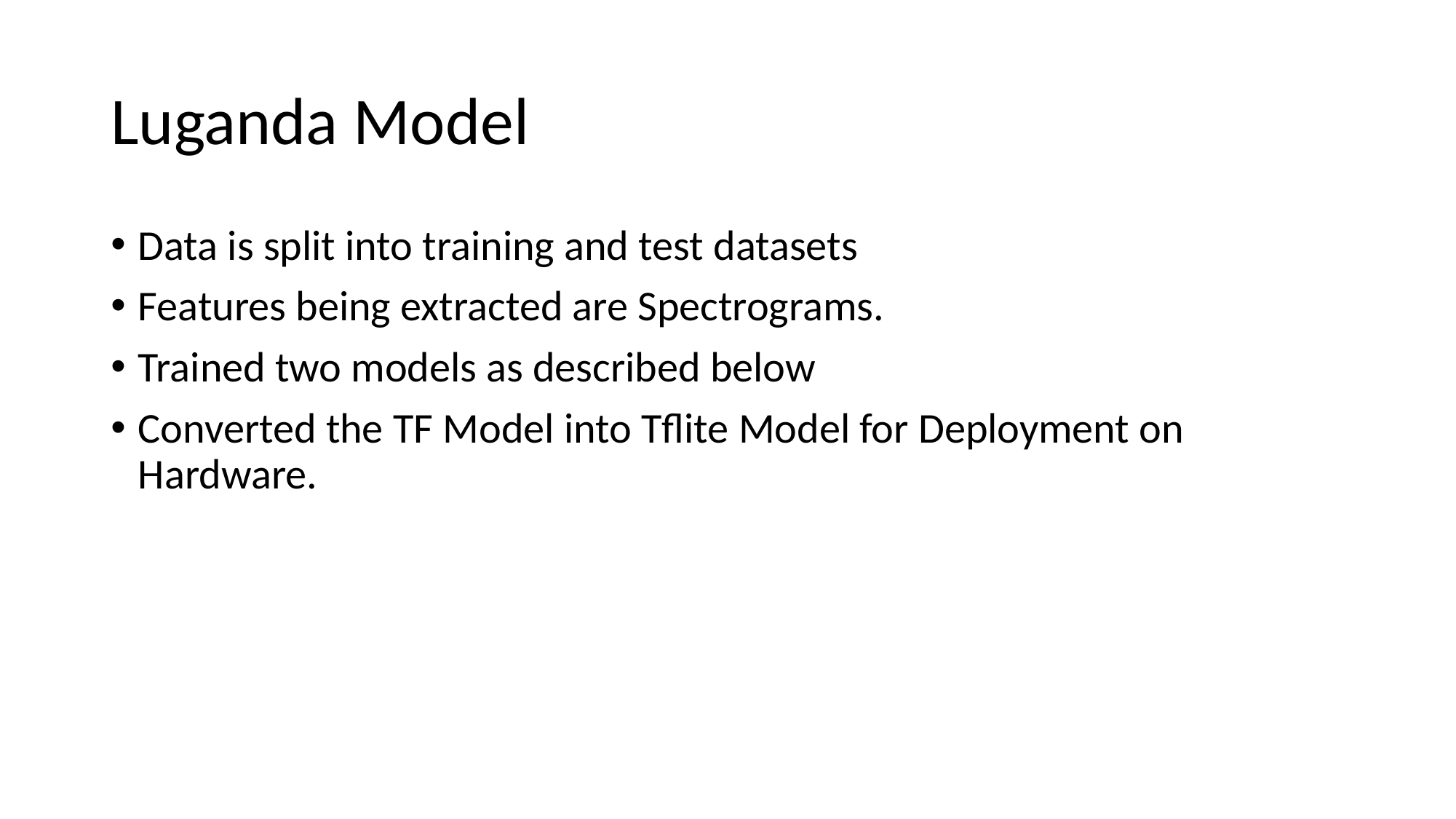

# Luganda Model
Data is split into training and test datasets
Features being extracted are Spectrograms.
Trained two models as described below
Converted the TF Model into Tflite Model for Deployment on Hardware.